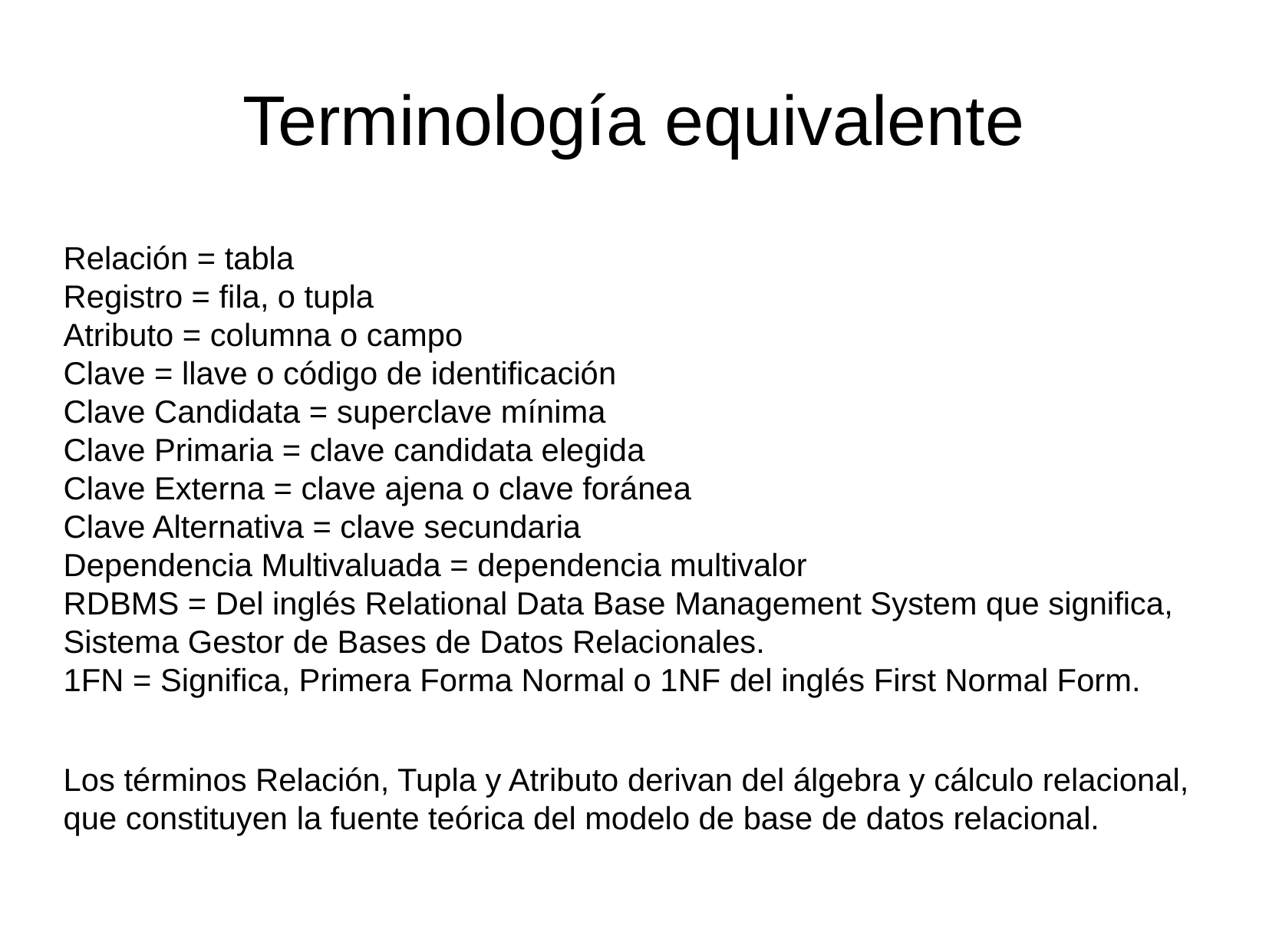

Terminología equivalente
Relación = tabla
Registro = fila, o tupla
Atributo = columna o campo
Clave = llave o código de identificación
Clave Candidata = superclave mínima
Clave Primaria = clave candidata elegida
Clave Externa = clave ajena o clave foránea
Clave Alternativa = clave secundaria
Dependencia Multivaluada = dependencia multivalor
RDBMS = Del inglés Relational Data Base Management System que significa, Sistema Gestor de Bases de Datos Relacionales.
1FN = Significa, Primera Forma Normal o 1NF del inglés First Normal Form.

Los términos Relación, Tupla y Atributo derivan del álgebra y cálculo relacional, que constituyen la fuente teórica del modelo de base de datos relacional.